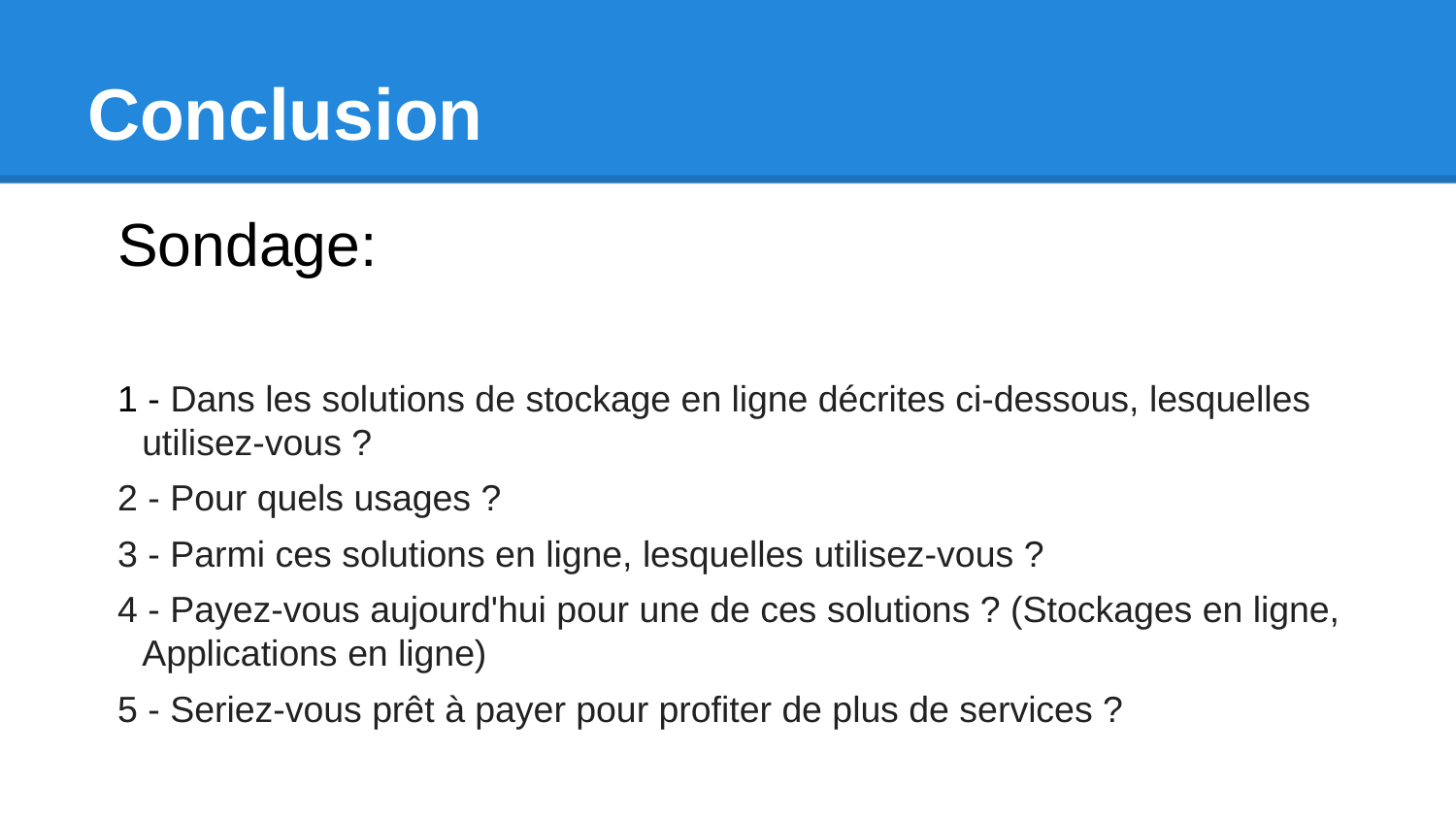

# Conclusion
Sondage:

1 - Dans les solutions de stockage en ligne décrites ci-dessous, lesquelles utilisez-vous ?
2 - Pour quels usages ?
3 - Parmi ces solutions en ligne, lesquelles utilisez-vous ?
4 - Payez-vous aujourd'hui pour une de ces solutions ? (Stockages en ligne, Applications en ligne)
5 - Seriez-vous prêt à payer pour profiter de plus de services ?